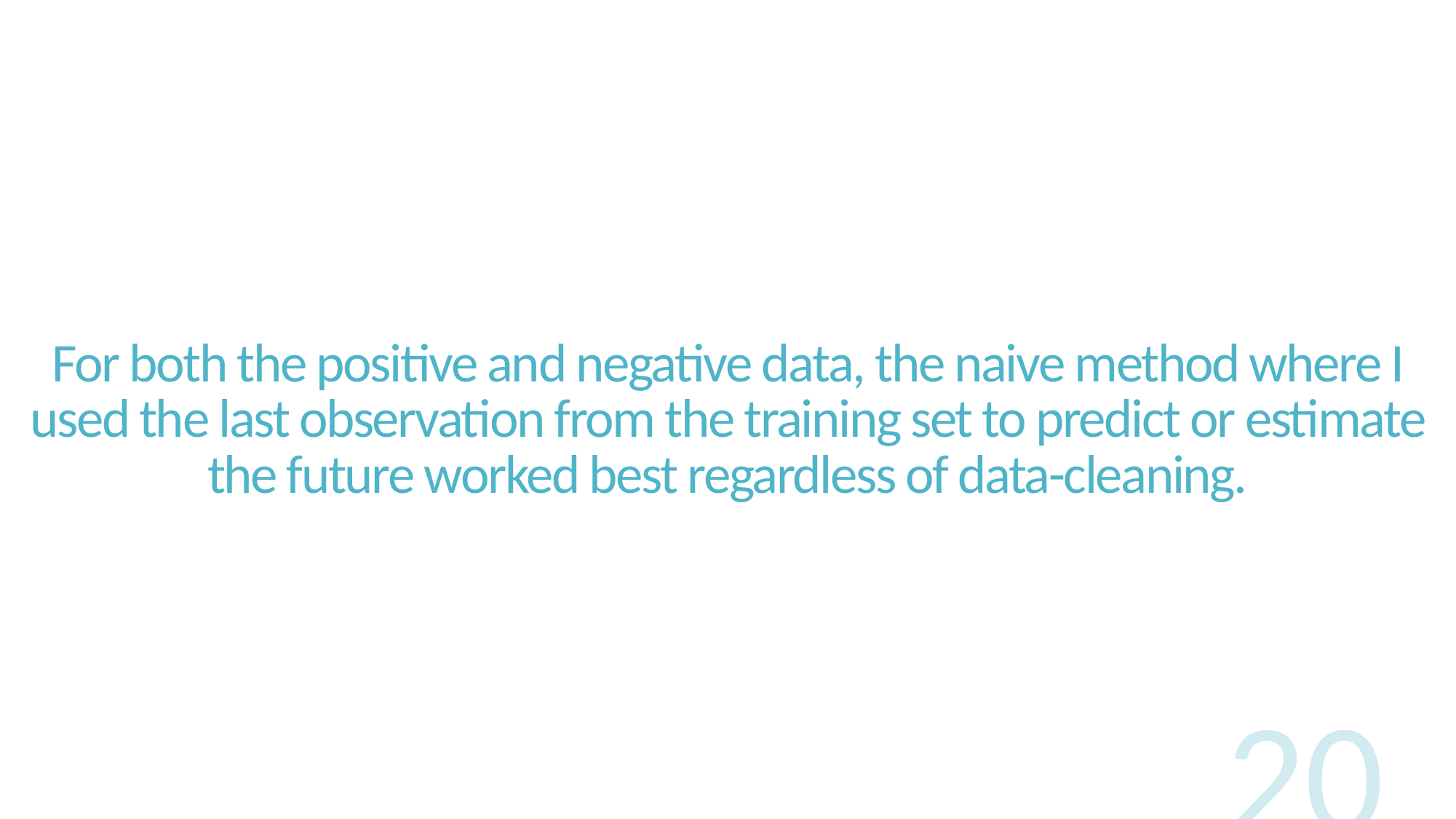

For both the positive and negative data, the naive method where I used the last observation from the training set to predict or estimate the future worked best regardless of data-cleaning.
20